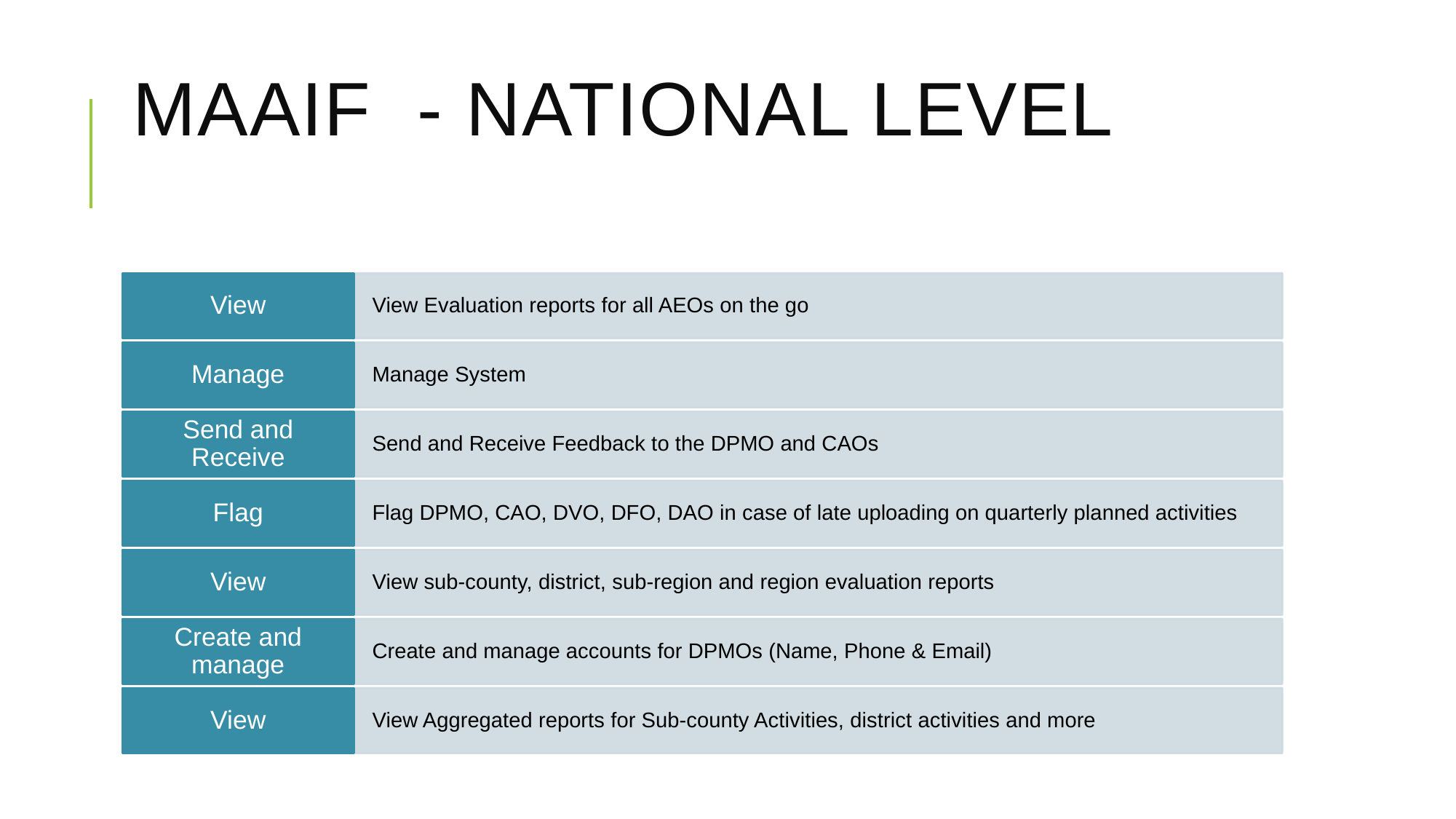

# MAAIF  - National Level
View Evaluation reports for all AEOs on the go
View
Manage System
Manage
Send and Receive Feedback to the DPMO and CAOs
Send and Receive
Flag DPMO, CAO, DVO, DFO, DAO in case of late uploading on quarterly planned activities
Flag
View sub-county, district, sub-region and region evaluation reports
View
Create and manage accounts for DPMOs (Name, Phone & Email)
Create and manage
View Aggregated reports for Sub-county Activities, district activities and more
View